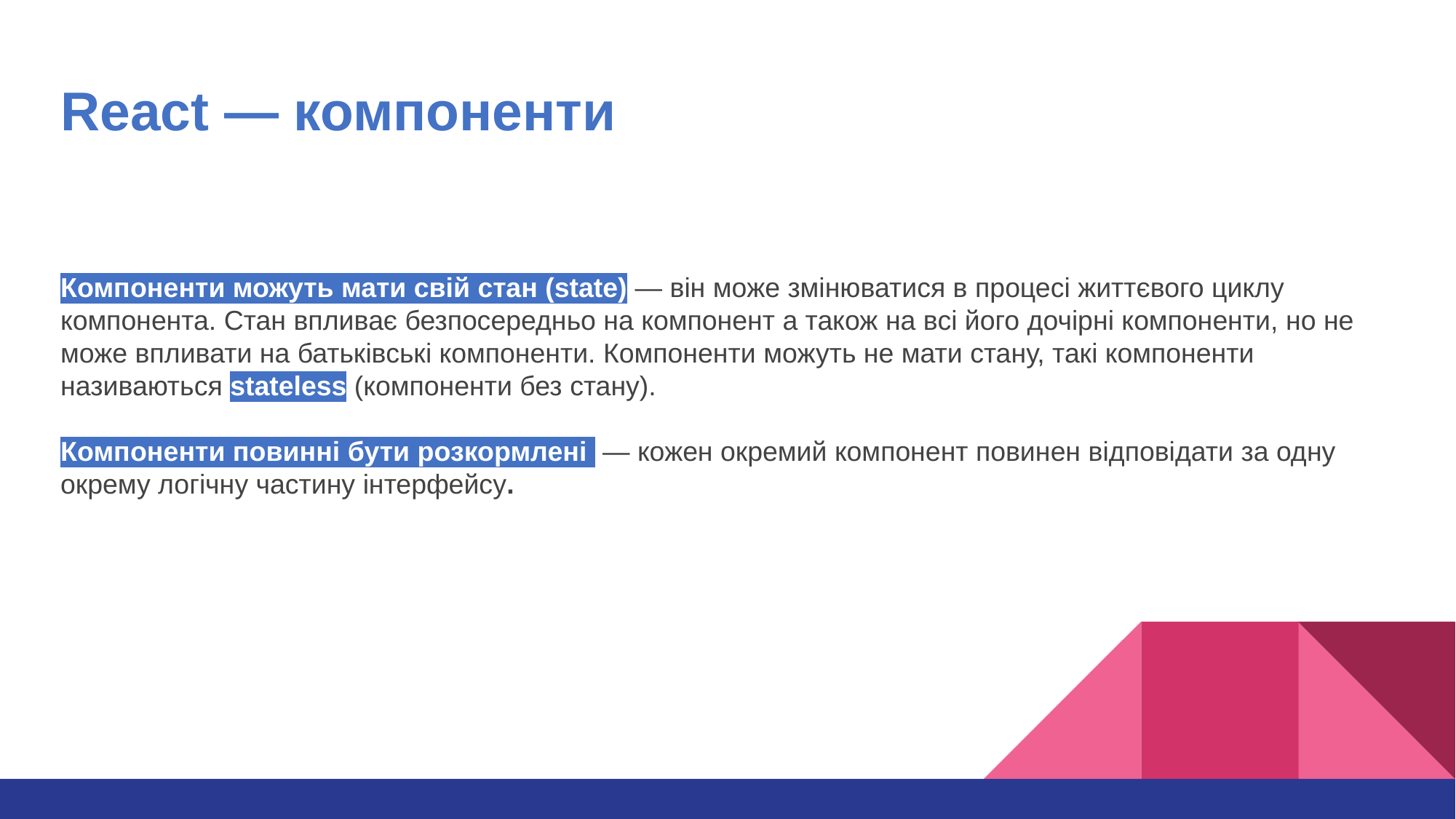

React — компоненти
Компоненти можуть мати свій стан (state) — він може змінюватися в процесі життєвого циклу компонента. Стан впливає безпосередньо на компонент а також на всі його дочірні компоненти, но не може впливати на батьківські компоненти. Компоненти можуть не мати стану, такі компоненти називаються stateless (компоненти без стану).

Компоненти повинні бути розкормлені  — кожен окремий компонент повинен відповідати за одну окрему логічну частину інтерфейсу.